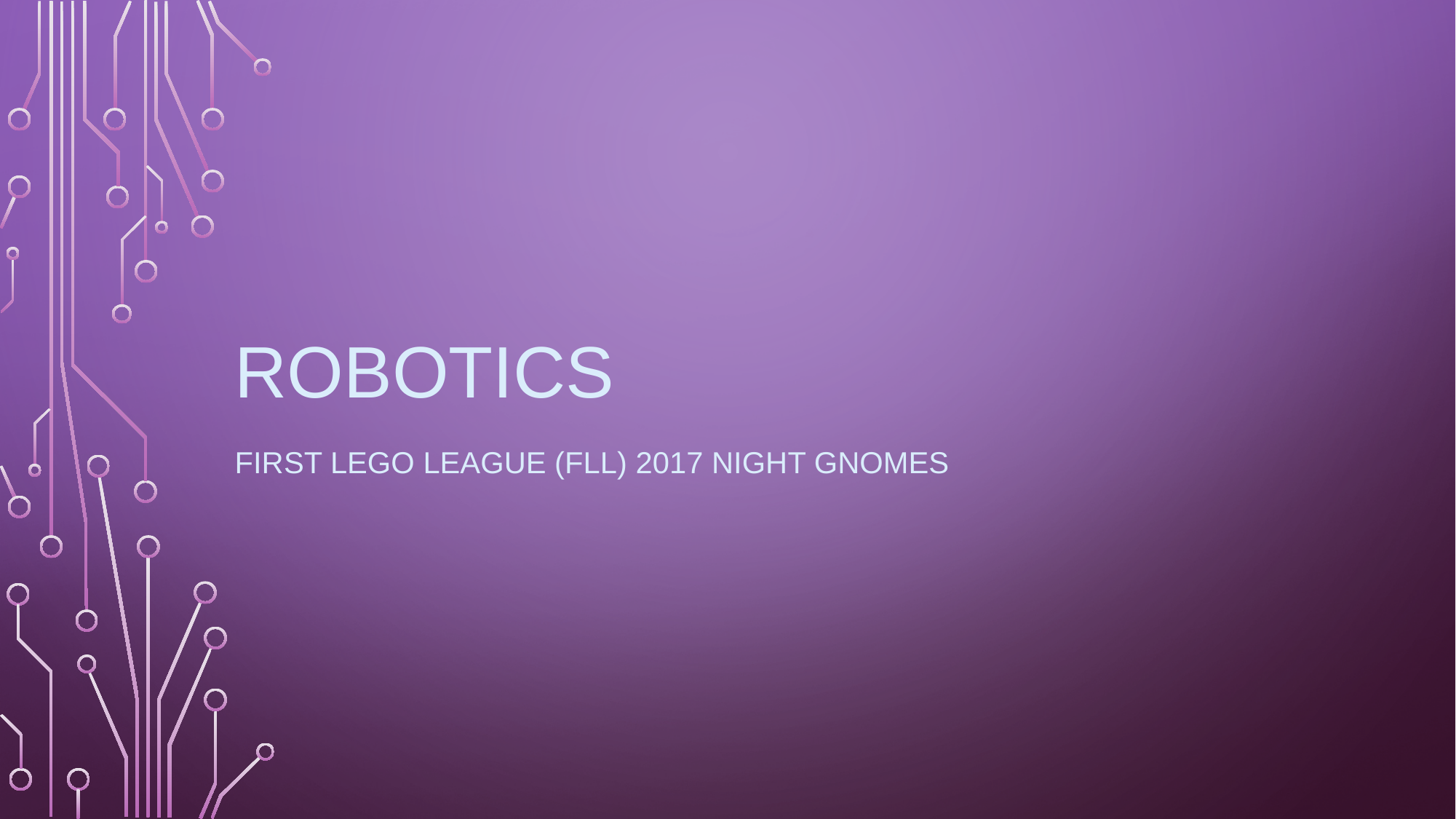

# Robotics
First Lego league (fLL) 2017 night gnomes